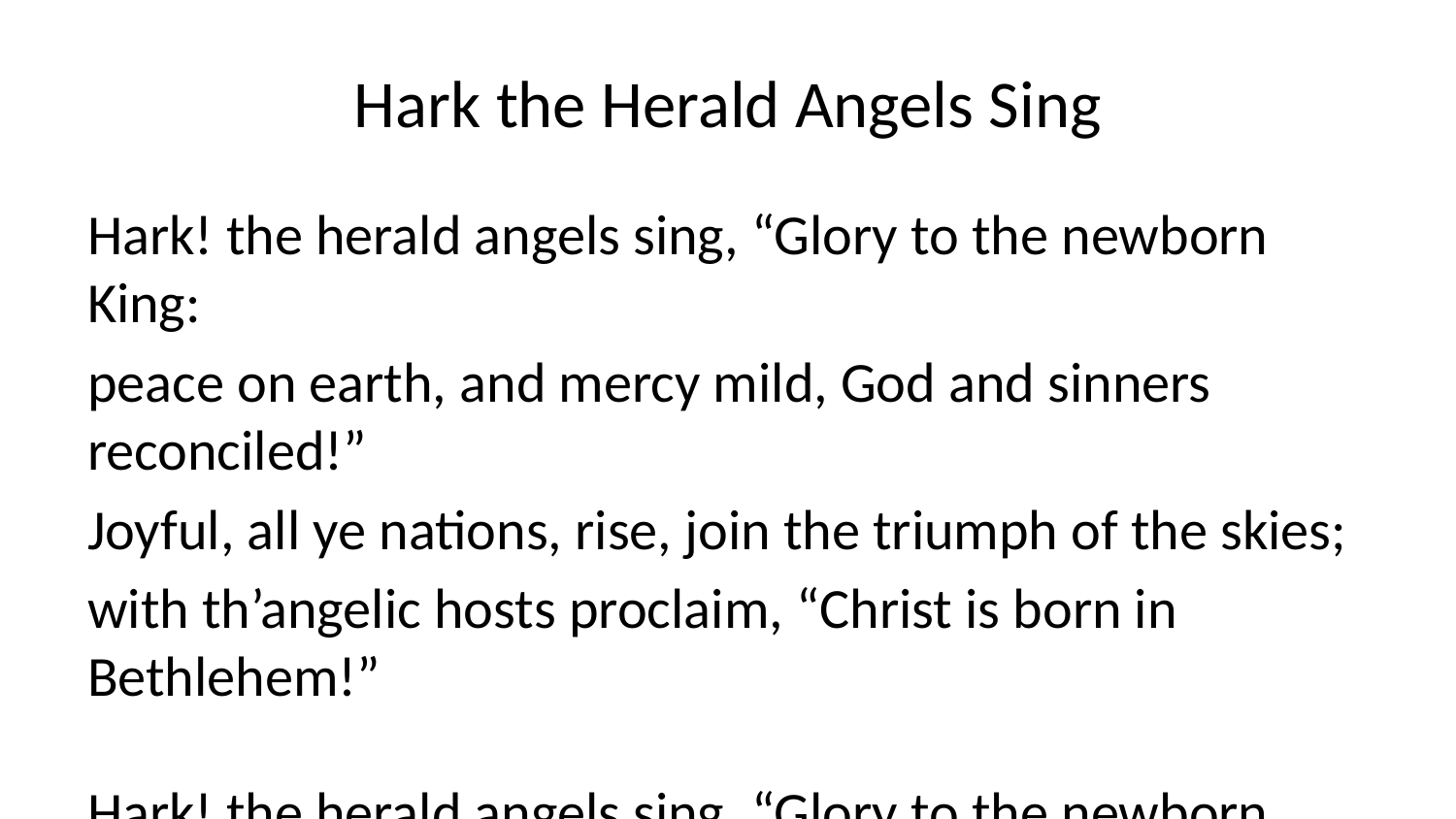

# Hark the Herald Angels Sing
Hark! the herald angels sing, “Glory to the newborn King:
peace on earth, and mercy mild, God and sinners reconciled!”
Joyful, all ye nations, rise, join the triumph of the skies;
with th’angelic hosts proclaim, “Christ is born in Bethlehem!”
Hark! the herald angels sing, “Glory to the newborn King”